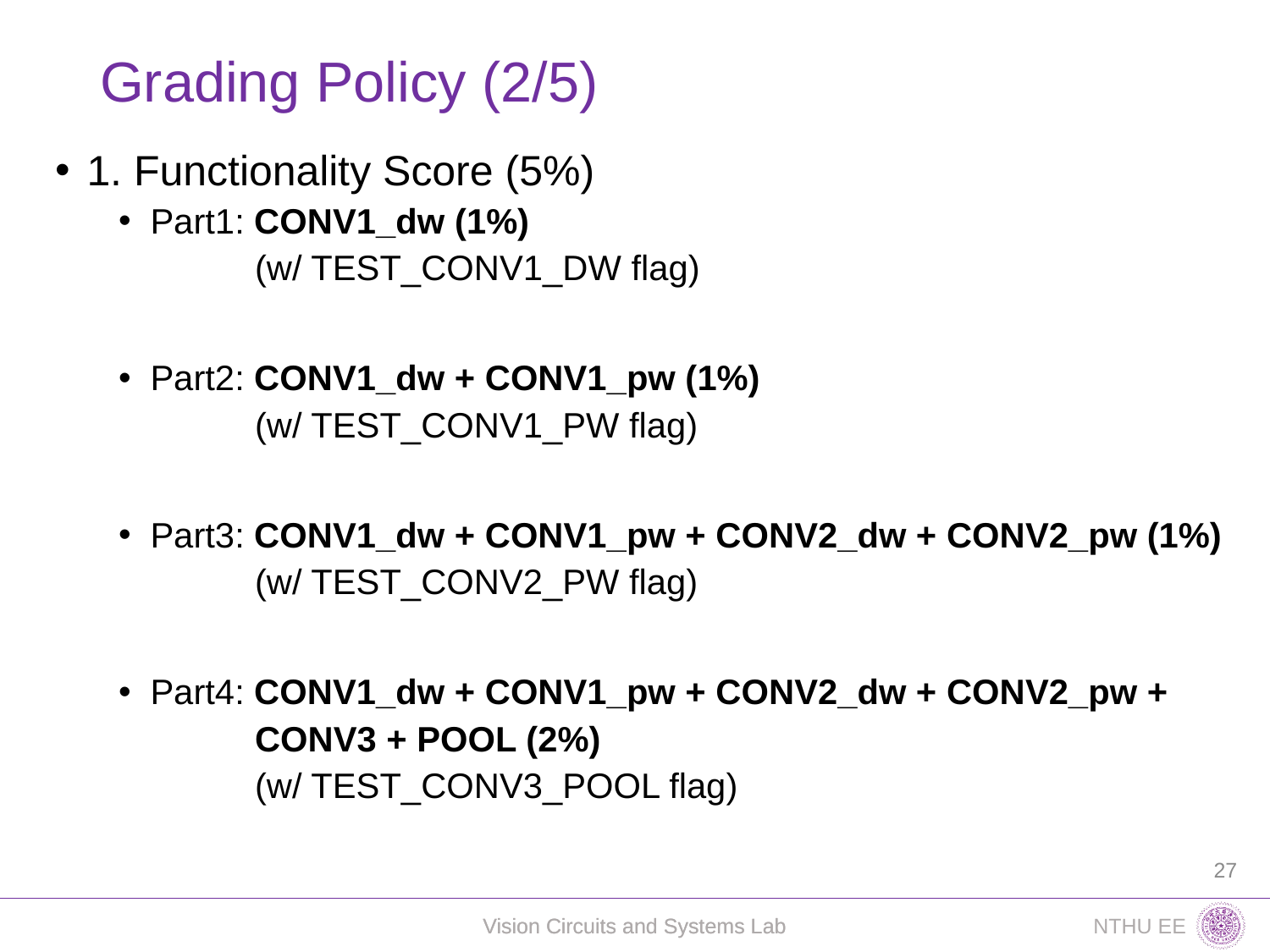

# Grading Policy (2/5)
1. Functionality Score (5%)
Part1: CONV1_dw (1%)
              (w/ TEST_CONV1_DW flag)

Part2: CONV1_dw + CONV1_pw (1%)
              (w/ TEST_CONV1_PW flag)

Part3: CONV1_dw + CONV1_pw + CONV2_dw + CONV2_pw (1%)
              (w/ TEST_CONV2_PW flag)

Part4: CONV1_dw + CONV1_pw + CONV2_dw + CONV2_pw +
              CONV3 + POOL (2%)
              (w/ TEST_CONV3_POOL flag)
27